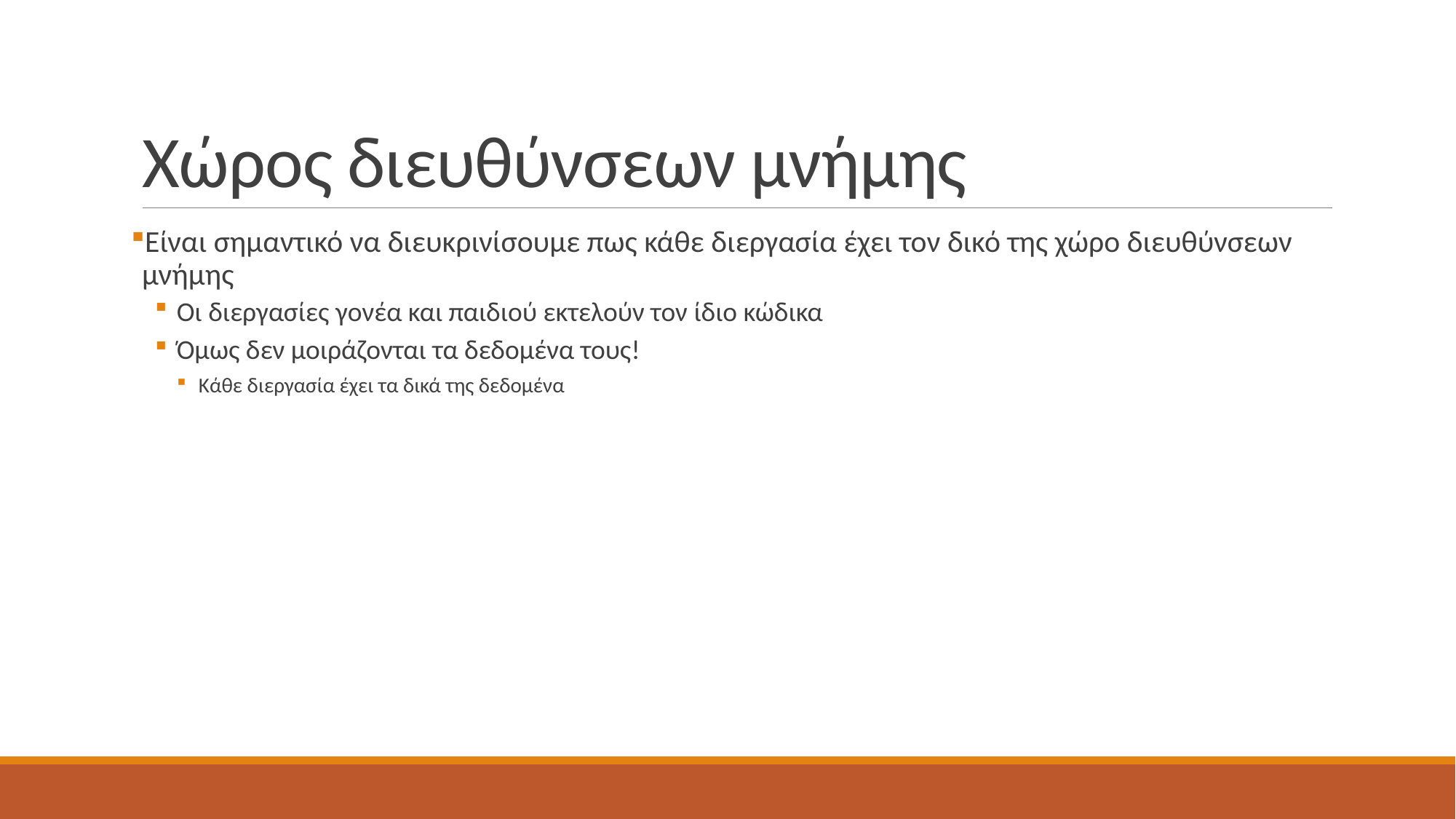

# Χώρος διευθύνσεων μνήμης
Είναι σημαντικό να διευκρινίσουμε πως κάθε διεργασία έχει τον δικό της χώρο διευθύνσεων μνήμης
Οι διεργασίες γονέα και παιδιού εκτελούν τον ίδιο κώδικα
Όμως δεν μοιράζονται τα δεδομένα τους!
Κάθε διεργασία έχει τα δικά της δεδομένα